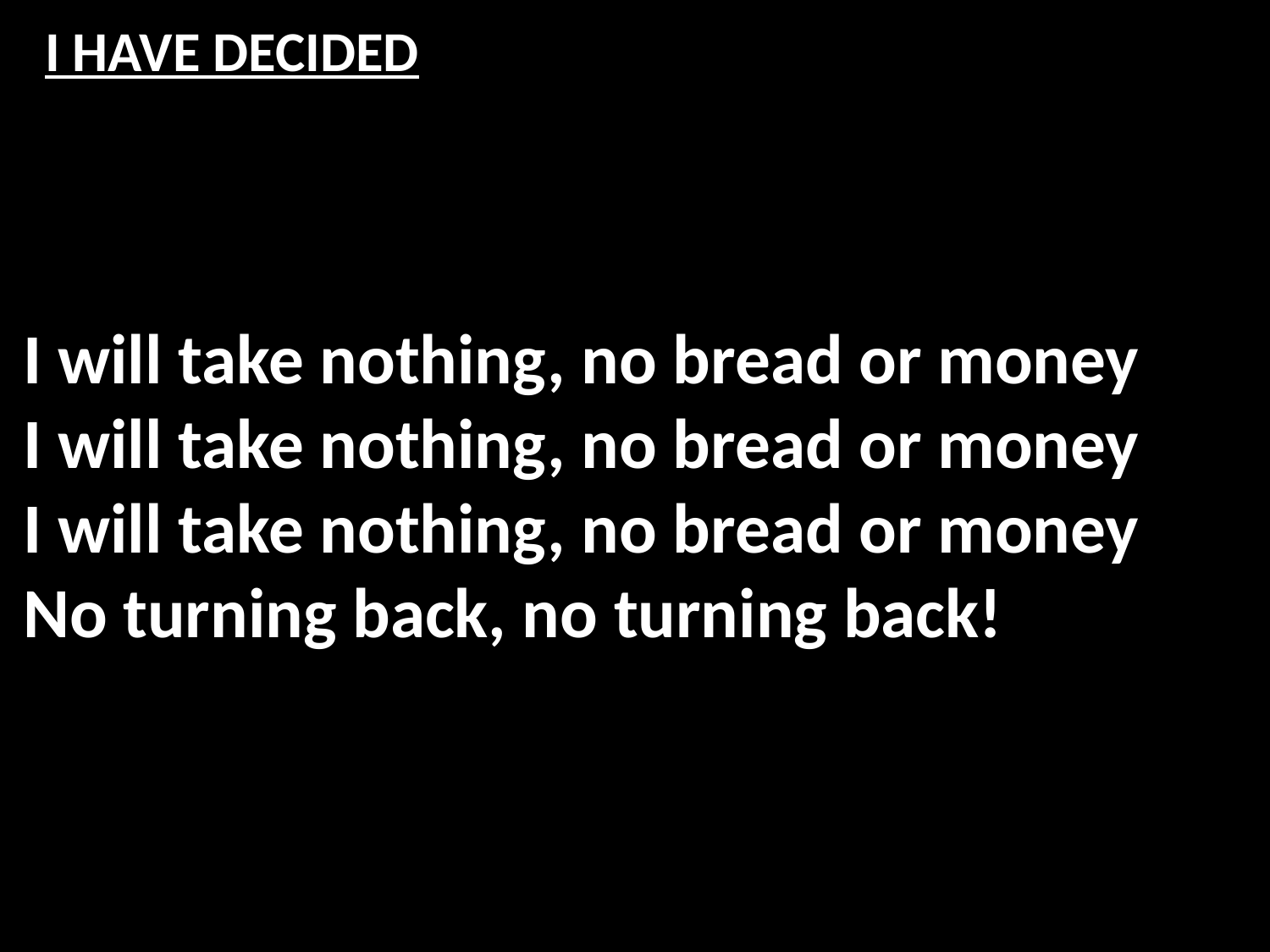

# I HAVE DECIDED
I will take nothing, no bread or money
I will take nothing, no bread or money
I will take nothing, no bread or money
No turning back, no turning back!